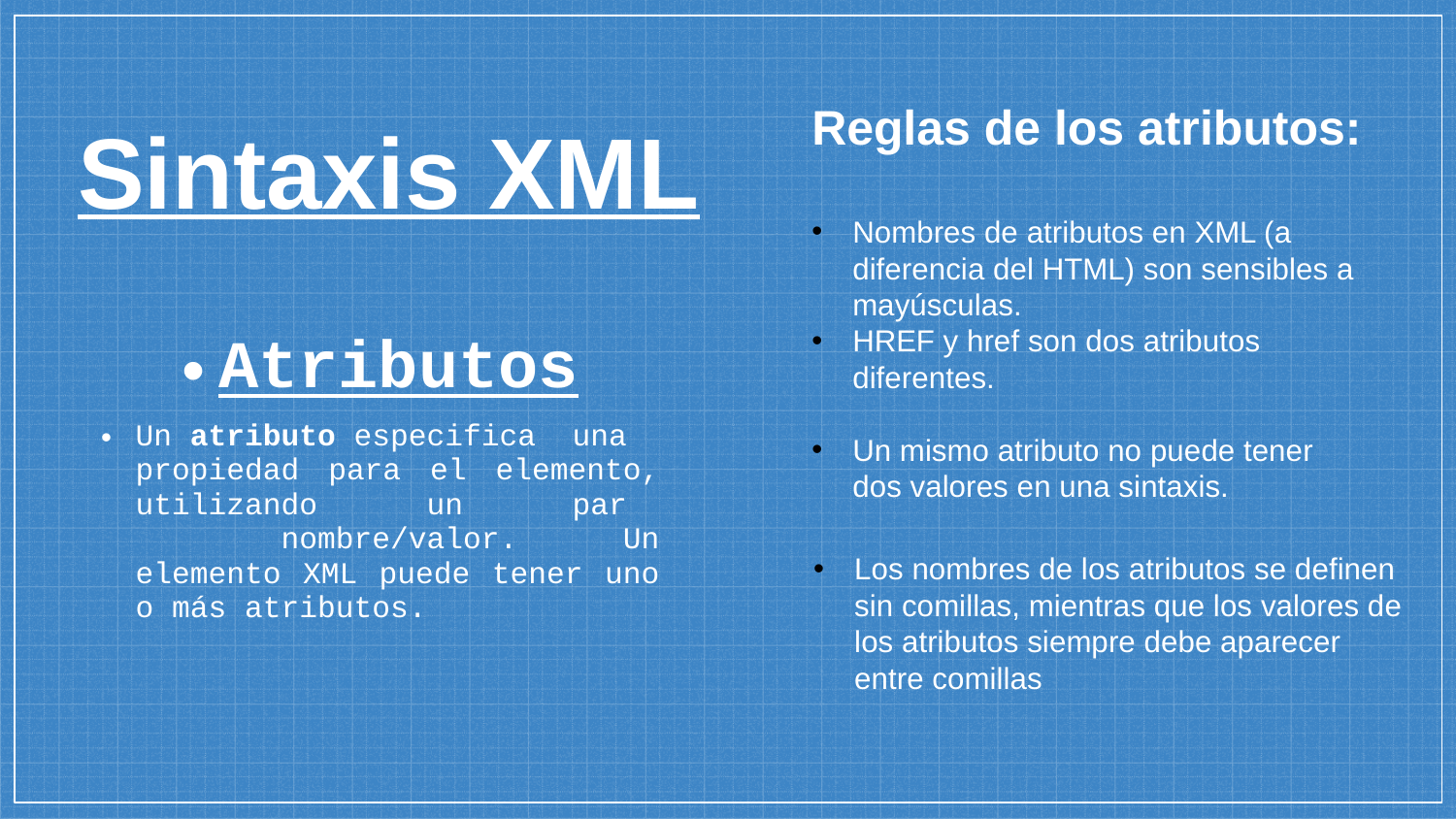

Sintaxis XML
Reglas de los atributos:

Nombres de atributos en XML (a diferencia del HTML) son sensibles a mayúsculas.
HREF y href son dos atributos diferentes.

Un mismo atributo no puede tener dos valores en una sintaxis.

Atributos
Un atributo especifica	una propiedad para el elemento, utilizando	un	par	nombre/valor. Un elemento XML puede tener uno o más atributos.

Los nombres de los atributos se definen sin comillas, mientras que los valores de los atributos siempre debe aparecer entre comillas